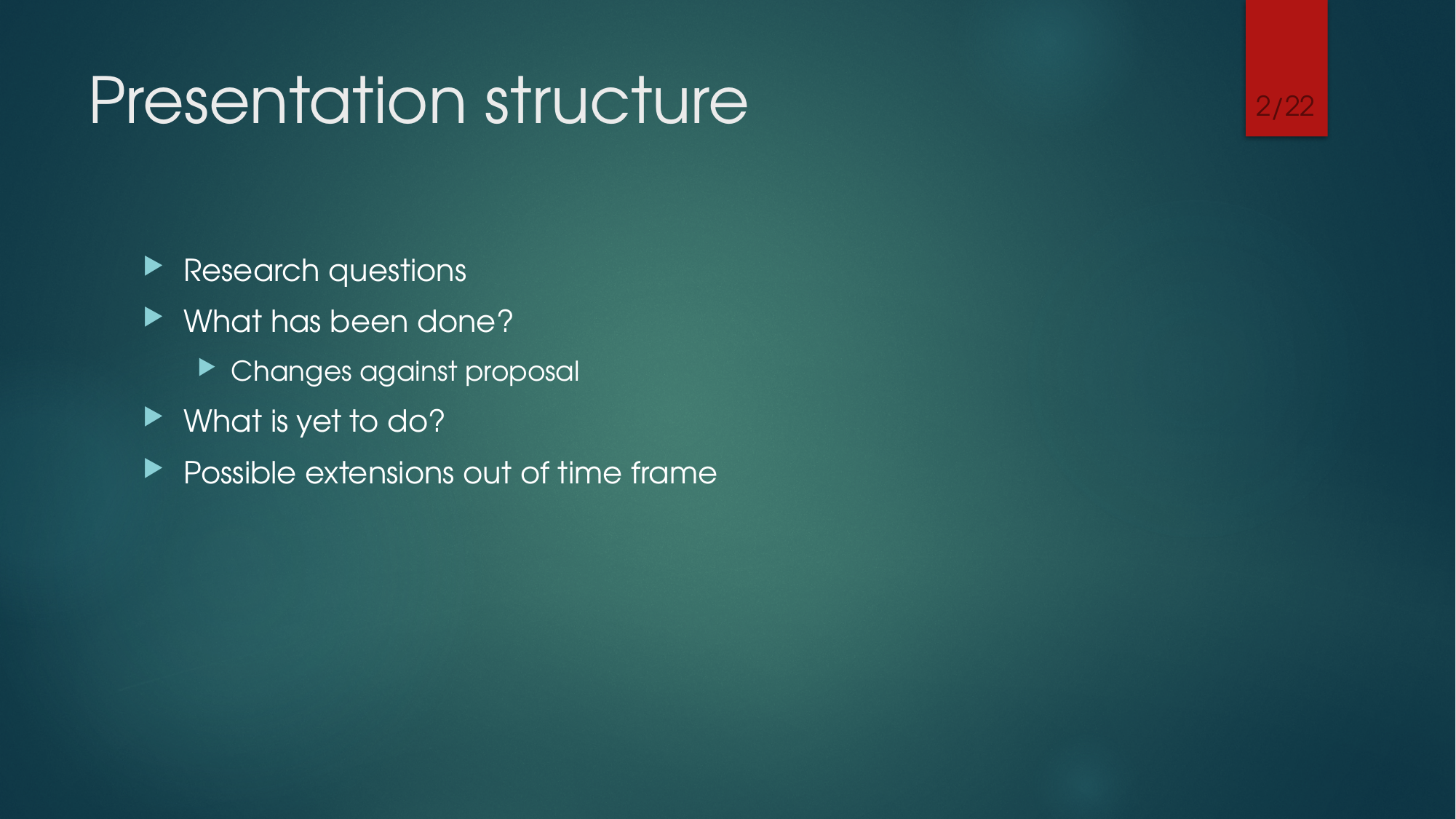

2/22
# Presentation structure
Research questions
What has been done?
Changes against proposal
What is yet to do?
Possible extensions out of time frame